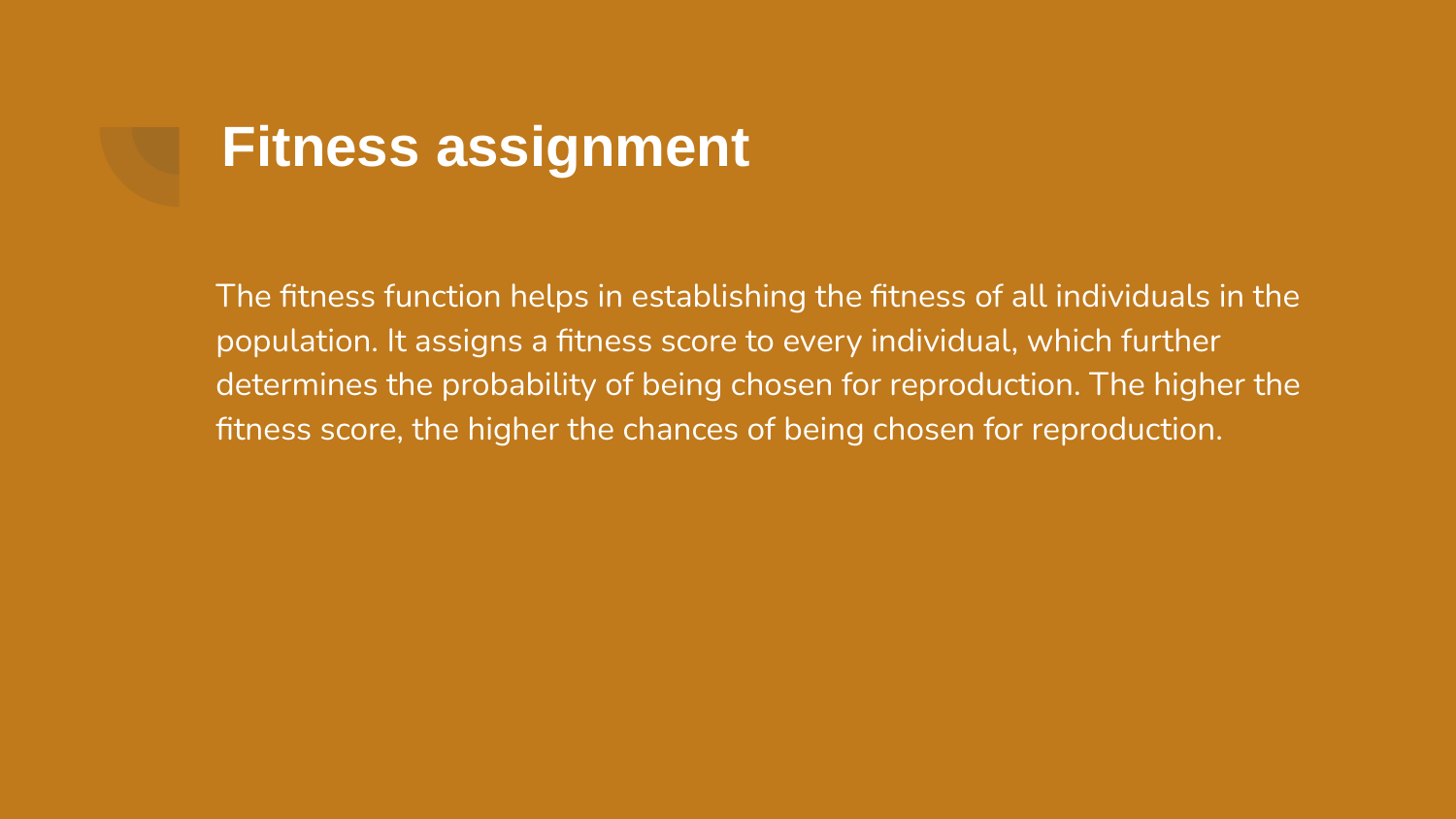

# Fitness assignment
The fitness function helps in establishing the fitness of all individuals in the population. It assigns a fitness score to every individual, which further determines the probability of being chosen for reproduction. The higher the fitness score, the higher the chances of being chosen for reproduction.